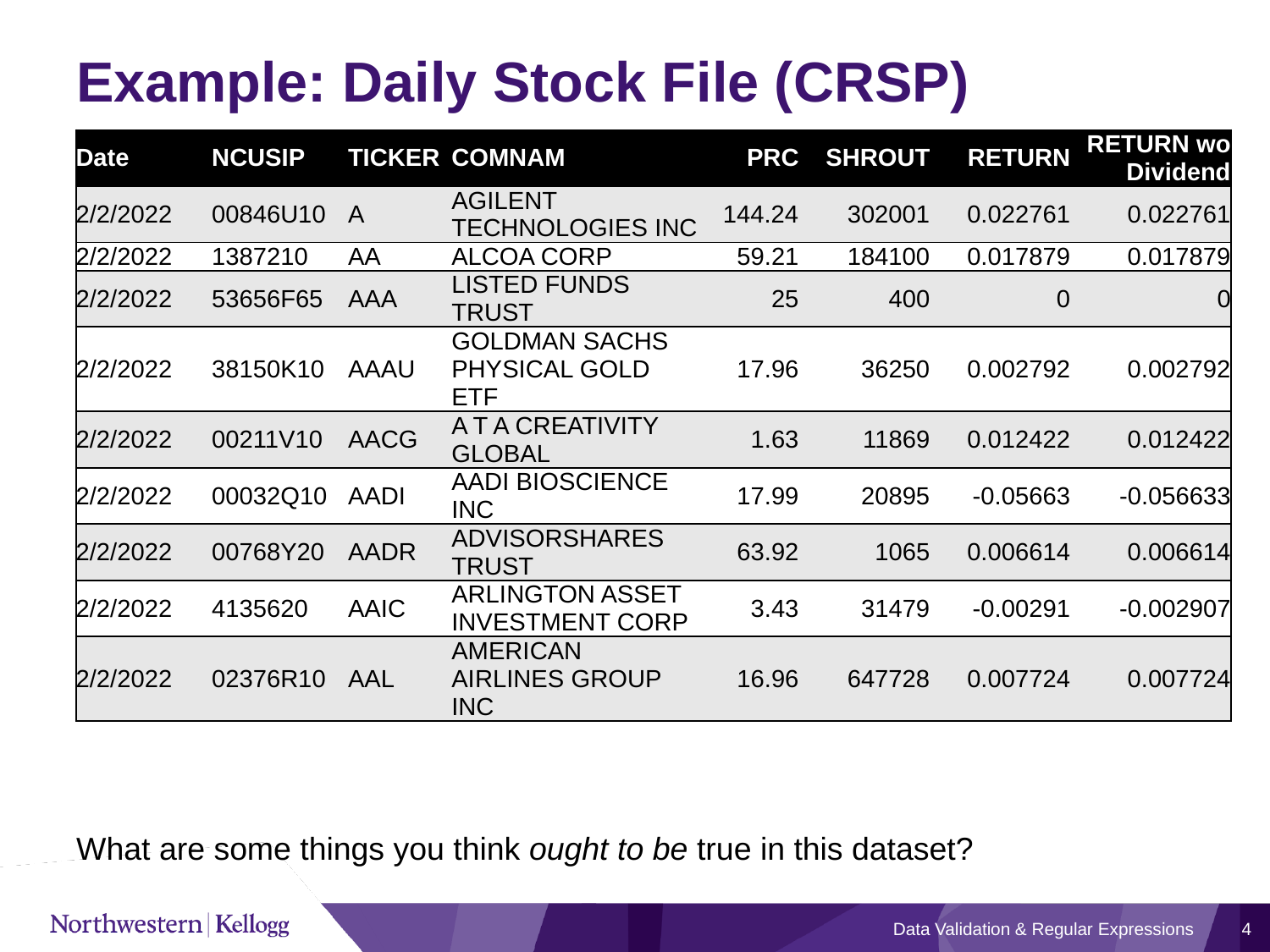

# Example: Daily Stock File (CRSP)
| Date | NCUSIP | TICKER | COMNAM | PRC | SHROUT | RETURN | RETURN wo Dividend |
| --- | --- | --- | --- | --- | --- | --- | --- |
| 2/2/2022 | 00846U10 | A | AGILENT TECHNOLOGIES INC | 144.24 | 302001 | 0.022761 | 0.022761 |
| 2/2/2022 | 1387210 | AA | ALCOA CORP | 59.21 | 184100 | 0.017879 | 0.017879 |
| 2/2/2022 | 53656F65 | AAA | LISTED FUNDS TRUST | 25 | 400 | 0 | 0 |
| 2/2/2022 | 38150K10 | AAAU | GOLDMAN SACHS PHYSICAL GOLD ETF | 17.96 | 36250 | 0.002792 | 0.002792 |
| 2/2/2022 | 00211V10 | AACG | A T A CREATIVITY GLOBAL | 1.63 | 11869 | 0.012422 | 0.012422 |
| 2/2/2022 | 00032Q10 | AADI | AADI BIOSCIENCE INC | 17.99 | 20895 | -0.05663 | -0.056633 |
| 2/2/2022 | 00768Y20 | AADR | ADVISORSHARES TRUST | 63.92 | 1065 | 0.006614 | 0.006614 |
| 2/2/2022 | 4135620 | AAIC | ARLINGTON ASSET INVESTMENT CORP | 3.43 | 31479 | -0.00291 | -0.002907 |
| 2/2/2022 | 02376R10 | AAL | AMERICAN AIRLINES GROUP INC | 16.96 | 647728 | 0.007724 | 0.007724 |
What are some things you think ought to be true in this dataset?
Data Validation & Regular Expressions
4